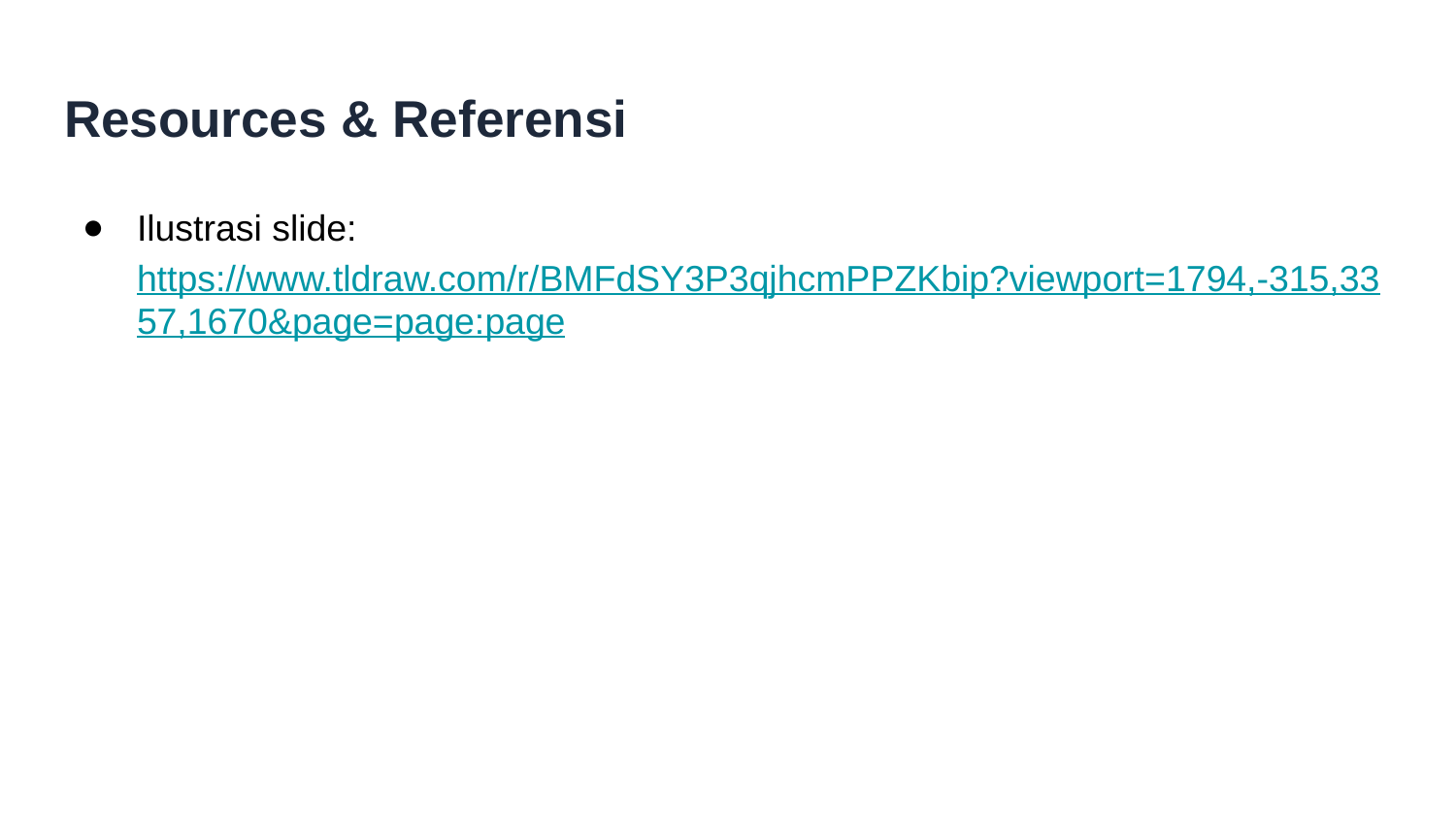

# Resources & Referensi
Ilustrasi slide: https://www.tldraw.com/r/BMFdSY3P3qjhcmPPZKbip?viewport=1794,-315,3357,1670&page=page:page